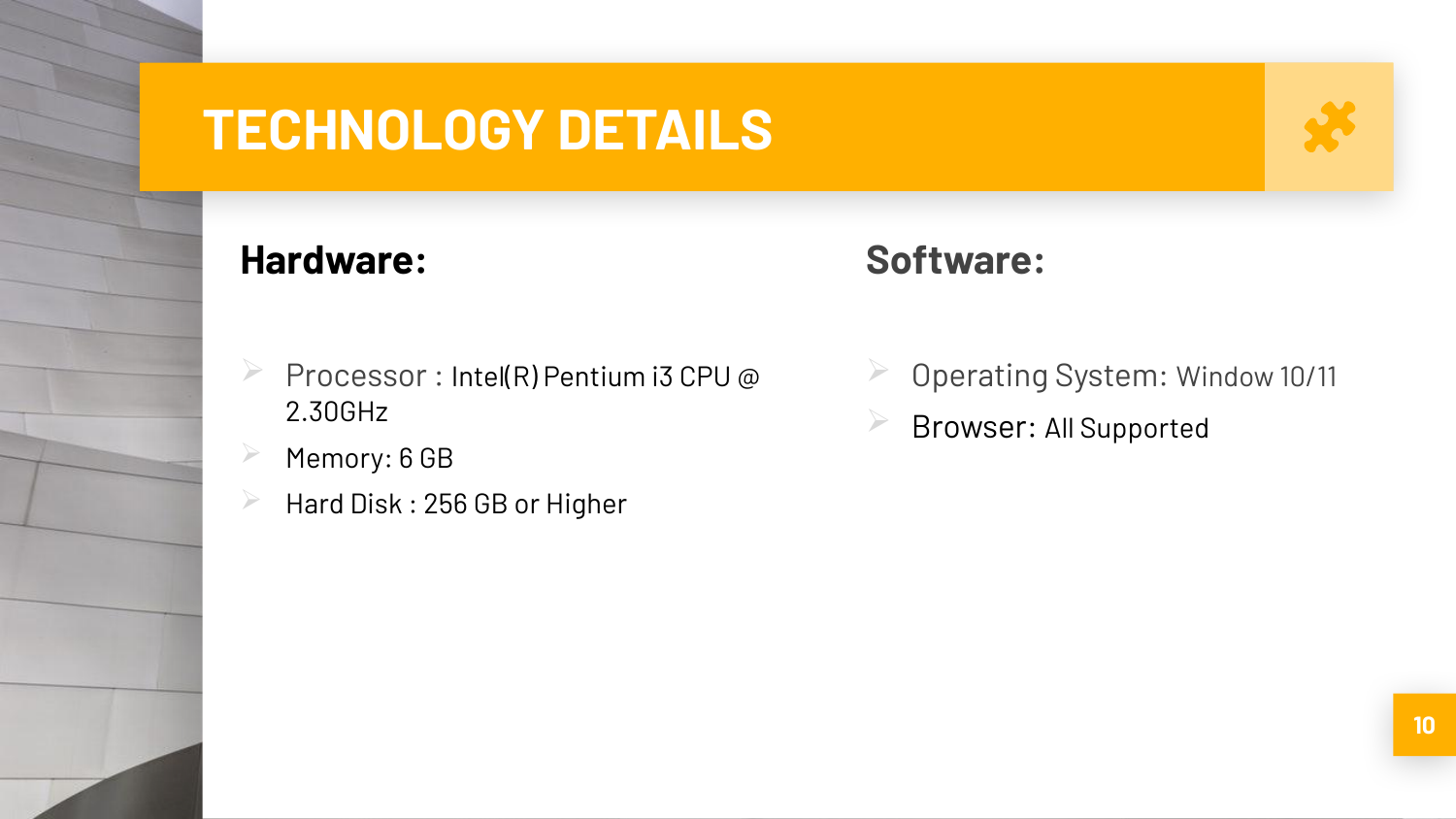

# TECHNOLOGY DETAILS

Hardware:

Processor : Intel(R) Pentium i3 CPU @ 2.30GHz
Memory: 6 GB
Hard Disk : 256 GB or Higher

Software:

Operating System: Window 10/11
Browser: All Supported

10